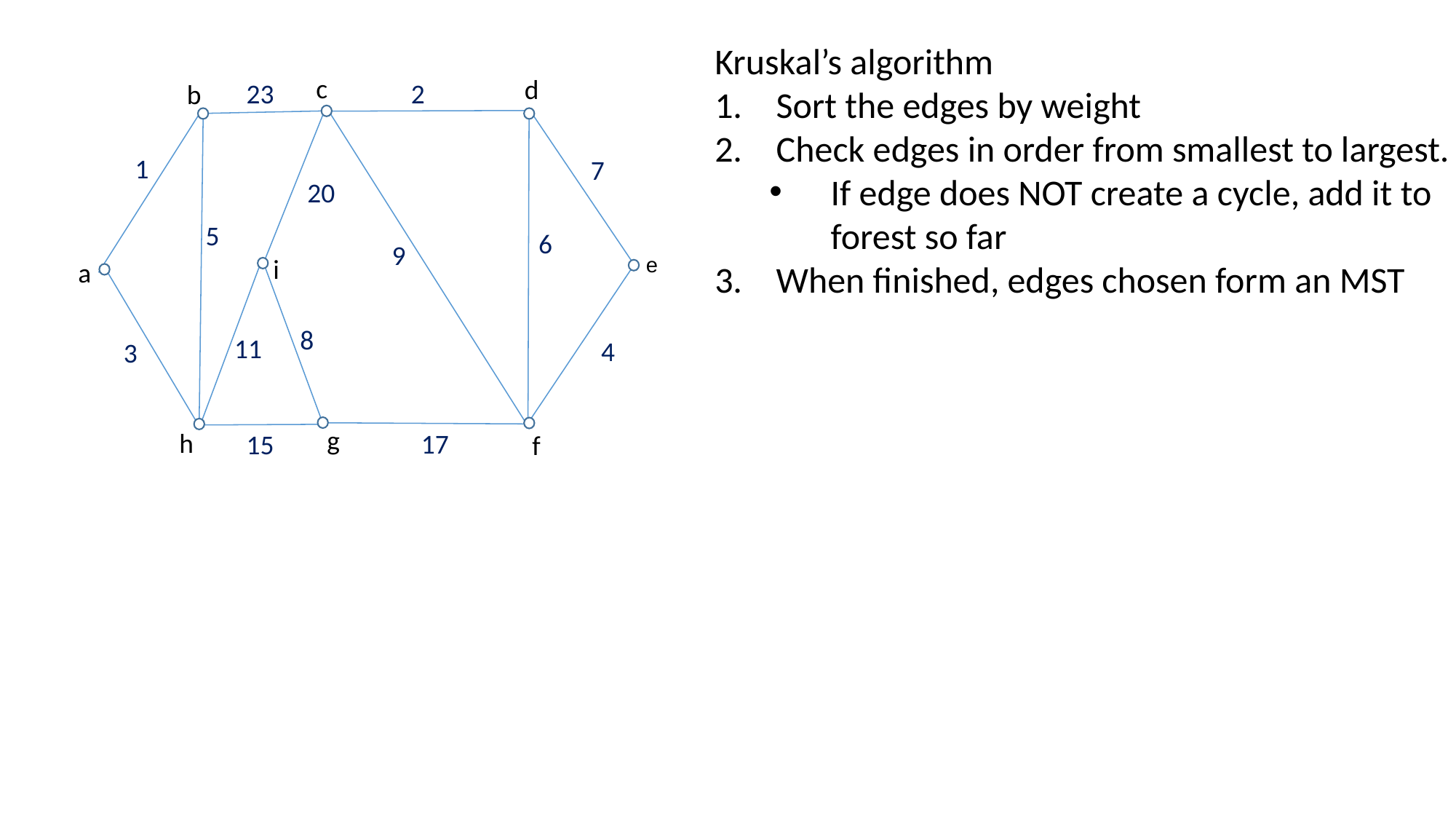

Kruskal’s algorithm
Sort the edges by weight
Check edges in order from smallest to largest.
If edge does NOT create a cycle, add it to forest so far
When finished, edges chosen form an MST
c
d
23
2
b

1
7
20
5
6
9
e
i
a

8
11
3

4

g

h
17
15
f